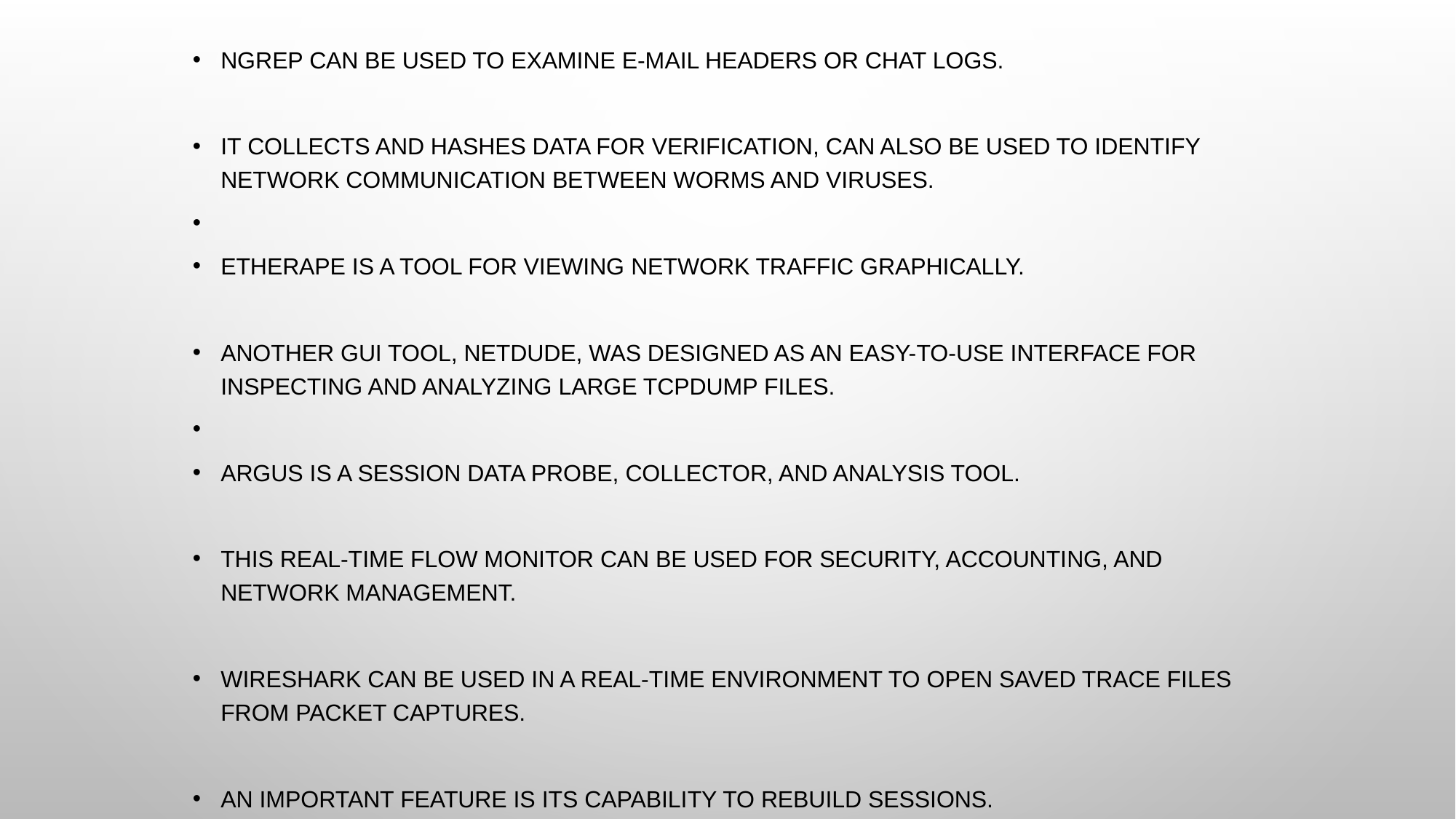

Ngrep can be used to examine e-mail headers or chat logs.

It collects and hashes data for verification, can also be used to identify network communication between worms and viruses.

Etherape is a tool for viewing network traffic graphically.

Another GUI tool, Netdude, was designed as an easy-to-use interface for inspecting and analyzing large tcpdump files.

Argus is a session data probe, collector, and analysis tool.

This real-time flow monitor can be used for security, accounting, and network management.

Wireshark can be used in a real-time environment to open saved trace files from packet captures.

An important feature is its capability to rebuild sessions.